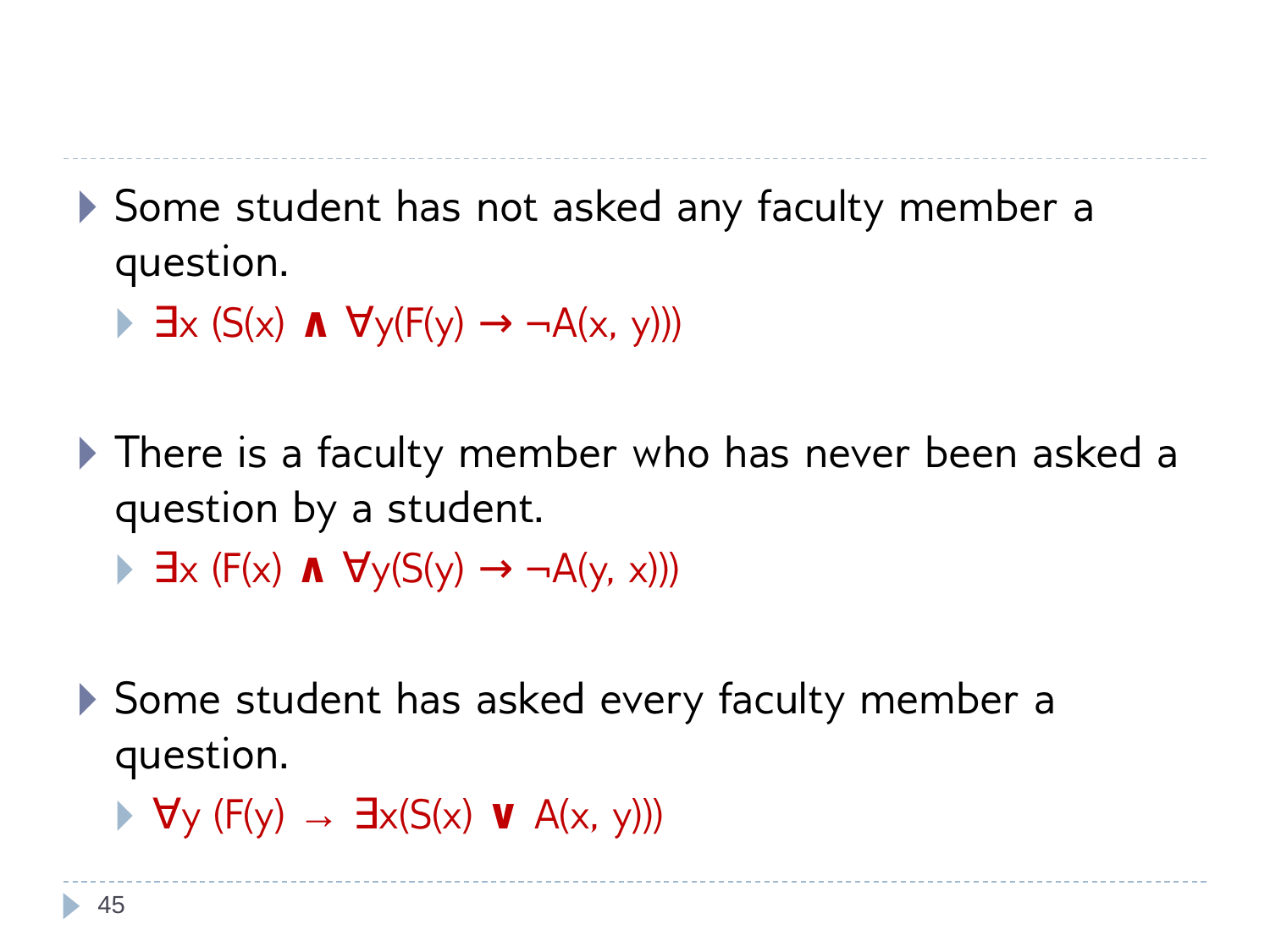

#
Some student has not asked any faculty member a question.
∃x (S(x) ∧ ∀y(F(y) → ¬A(x, y)))

There is a faculty member who has never been asked a question by a student.
∃x (F(x) ∧ ∀y(S(y) → ¬A(y, x)))

Some student has asked every faculty member a question.
∀y (F(y) → ∃x(S(x) ∨ A(x, y)))

45